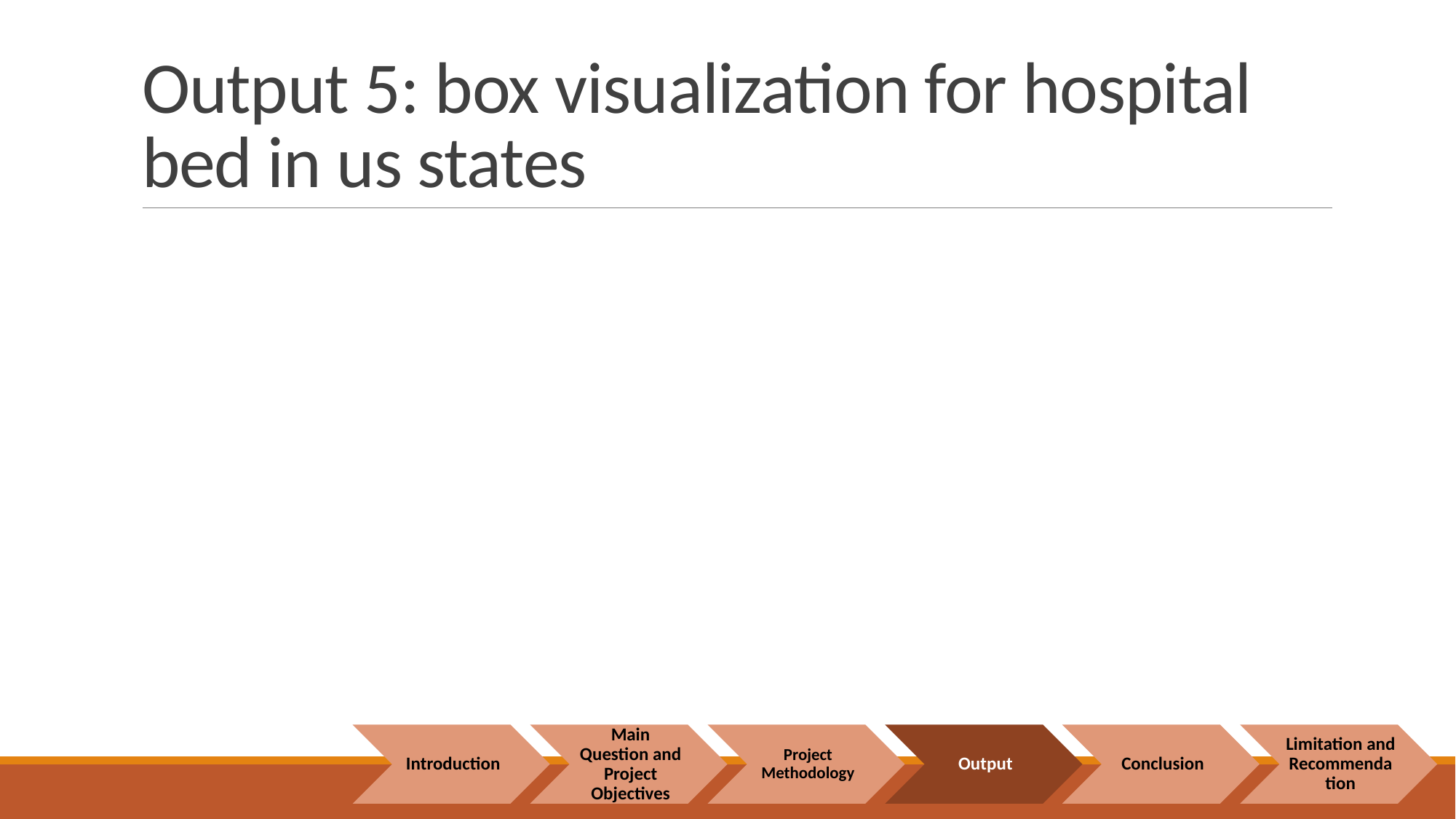

# Output 5: box visualization for hospital bed in us states

Introduction
Main Question and Project Objectives
Project Methodology
Output
Conclusion
Limitation and Recommendation